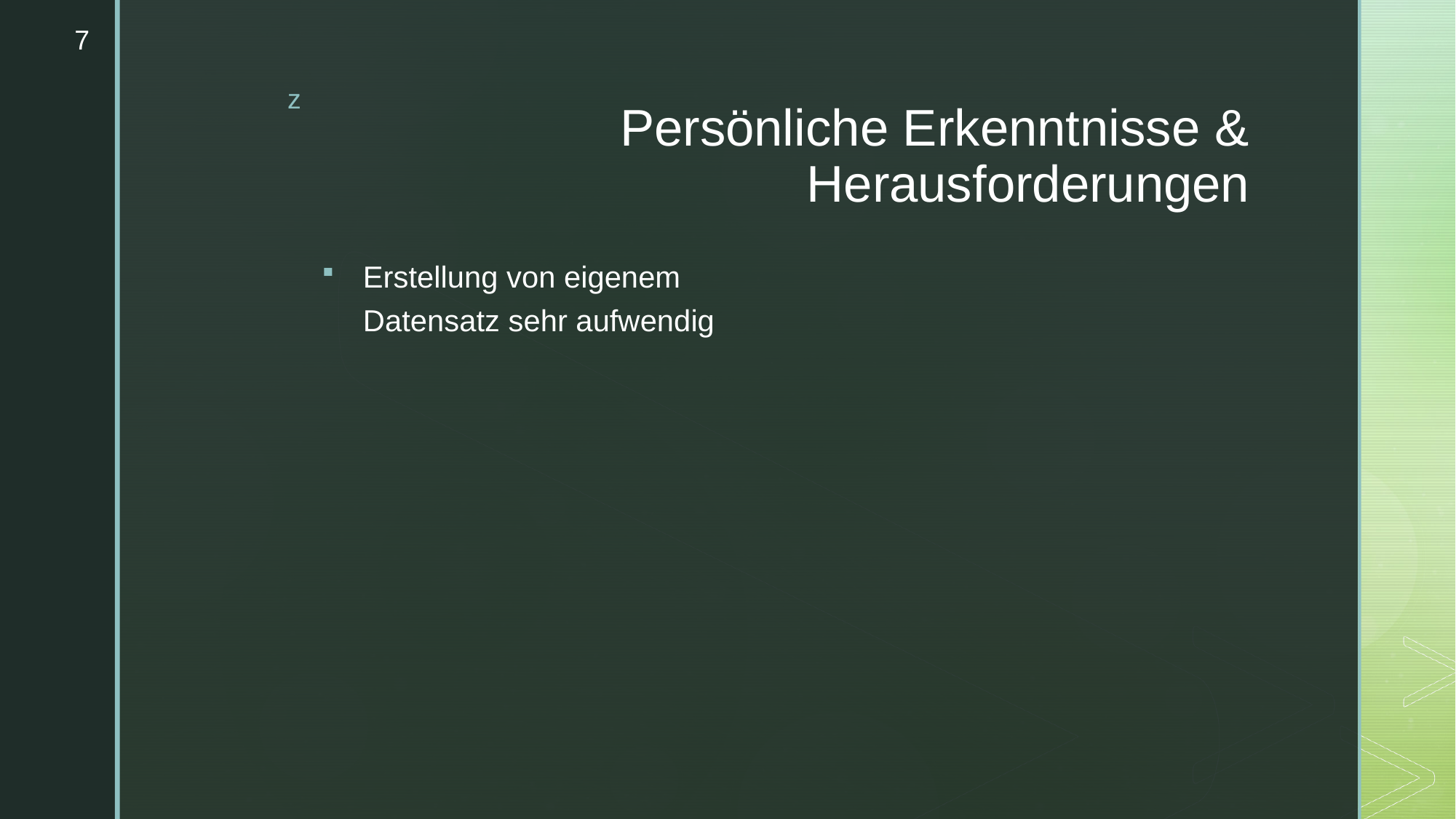

7
# Persönliche Erkenntnisse & Herausforderungen

Erstellung von eigenem Datensatz sehr aufwendig